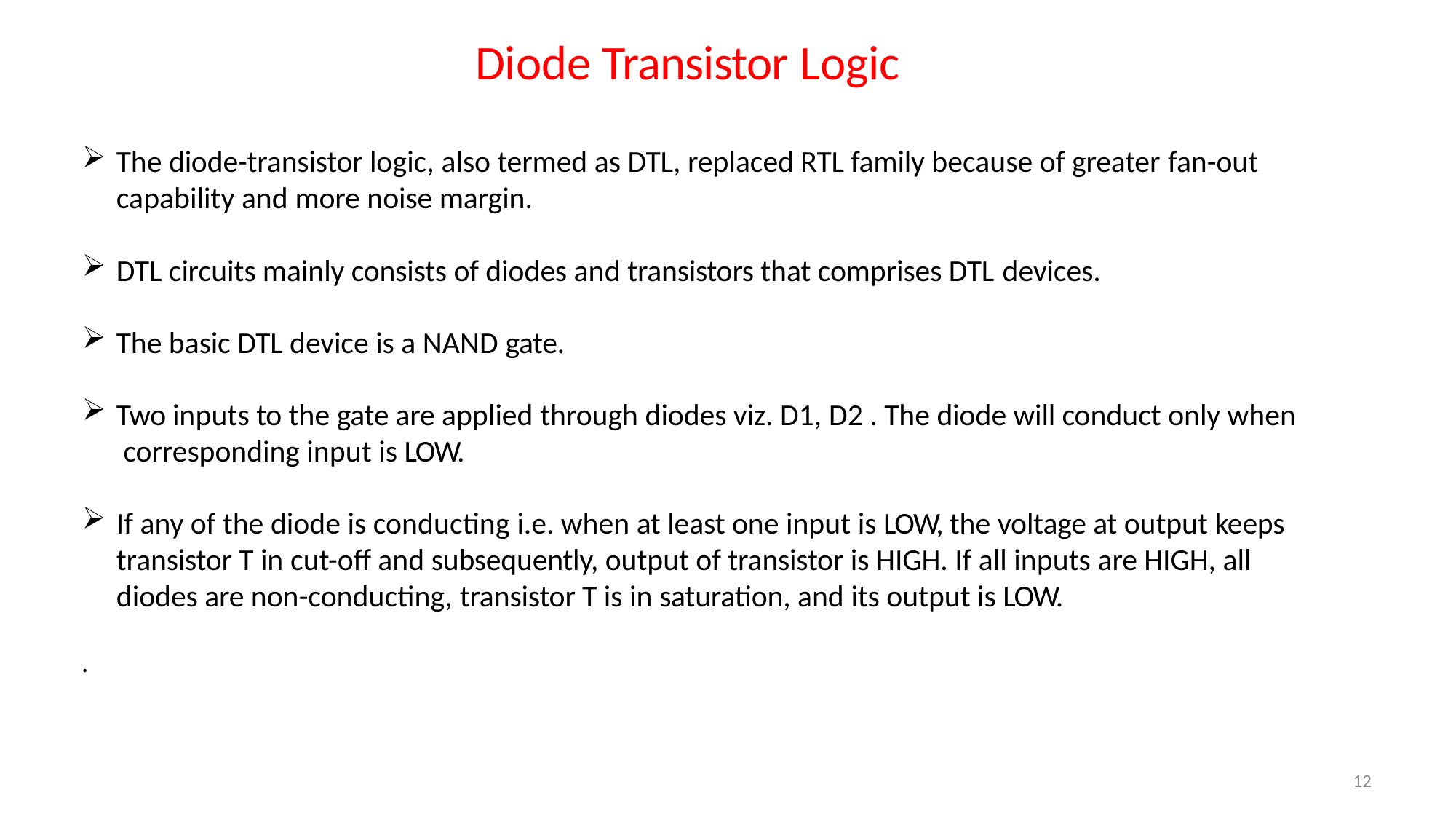

# Diode Transistor Logic
The diode-transistor logic, also termed as DTL, replaced RTL family because of greater fan-out
capability and more noise margin.

DTL circuits mainly consists of diodes and transistors that comprises DTL devices.

The basic DTL device is a NAND gate.

Two inputs to the gate are applied through diodes viz. D1, D2 . The diode will conduct only when  corresponding input is LOW.

If any of the diode is conducting i.e. when at least one input is LOW, the voltage at output keeps  transistor T in cut-off and subsequently, output of transistor is HIGH. If all inputs are HIGH, all  diodes are non-conducting, transistor T is in saturation, and its output is LOW.

.
12